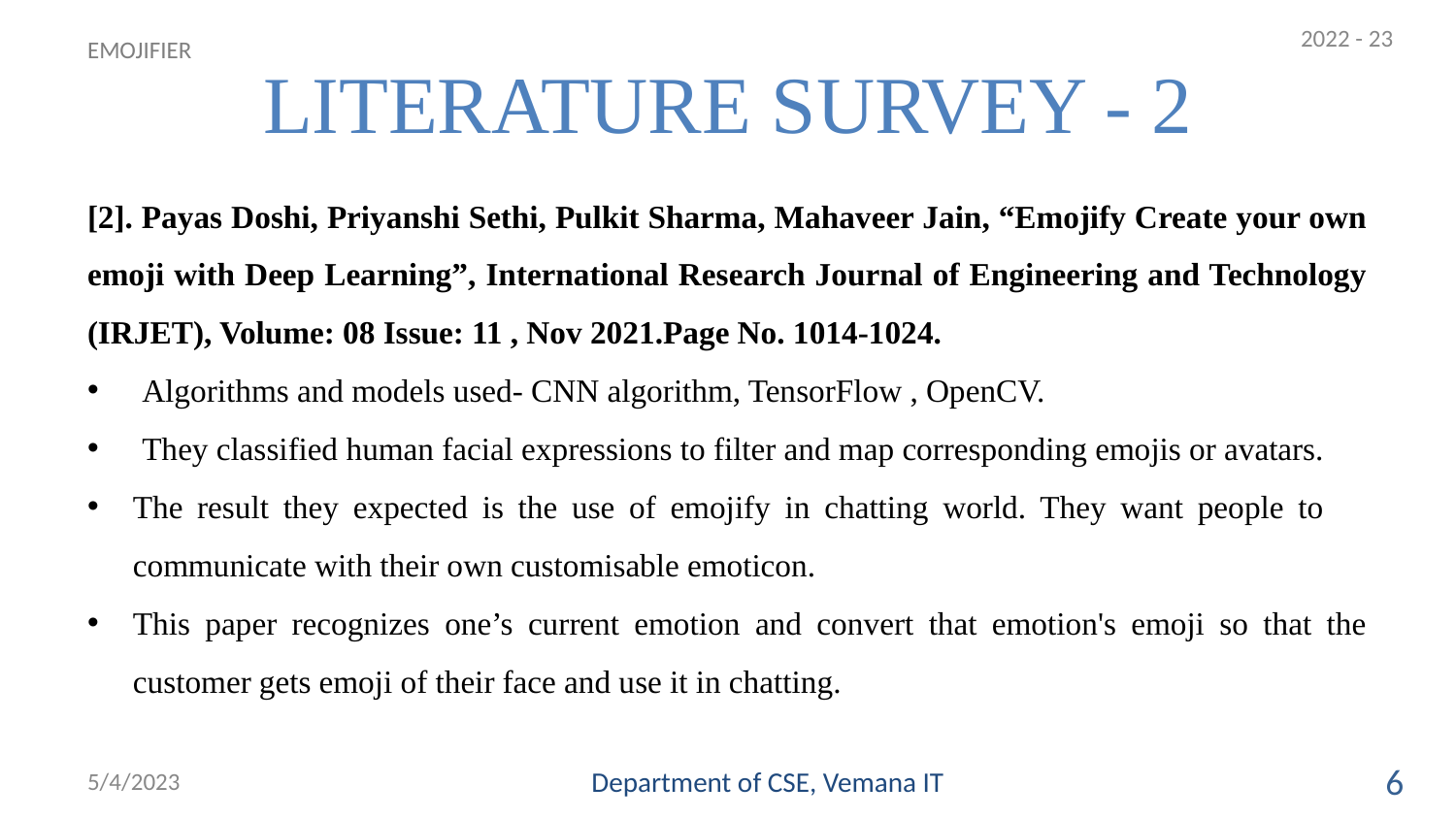

2022 - 23
# LITERATURE SURVEY - 2
EMOJIFIER
[2]. Payas Doshi, Priyanshi Sethi, Pulkit Sharma, Mahaveer Jain, “Emojify Create your own emoji with Deep Learning”, International Research Journal of Engineering and Technology (IRJET), Volume: 08 Issue: 11 , Nov 2021.Page No. 1014-1024.
Algorithms and models used- CNN algorithm, TensorFlow , OpenCV.
They classified human facial expressions to filter and map corresponding emojis or avatars.
The result they expected is the use of emojify in chatting world. They want people to    communicate with their own customisable emoticon.
This paper recognizes one’s current emotion and convert that emotion's emoji so that the customer gets emoji of their face and use it in chatting.

5/4/2023
Department of CSE, Vemana IT
6